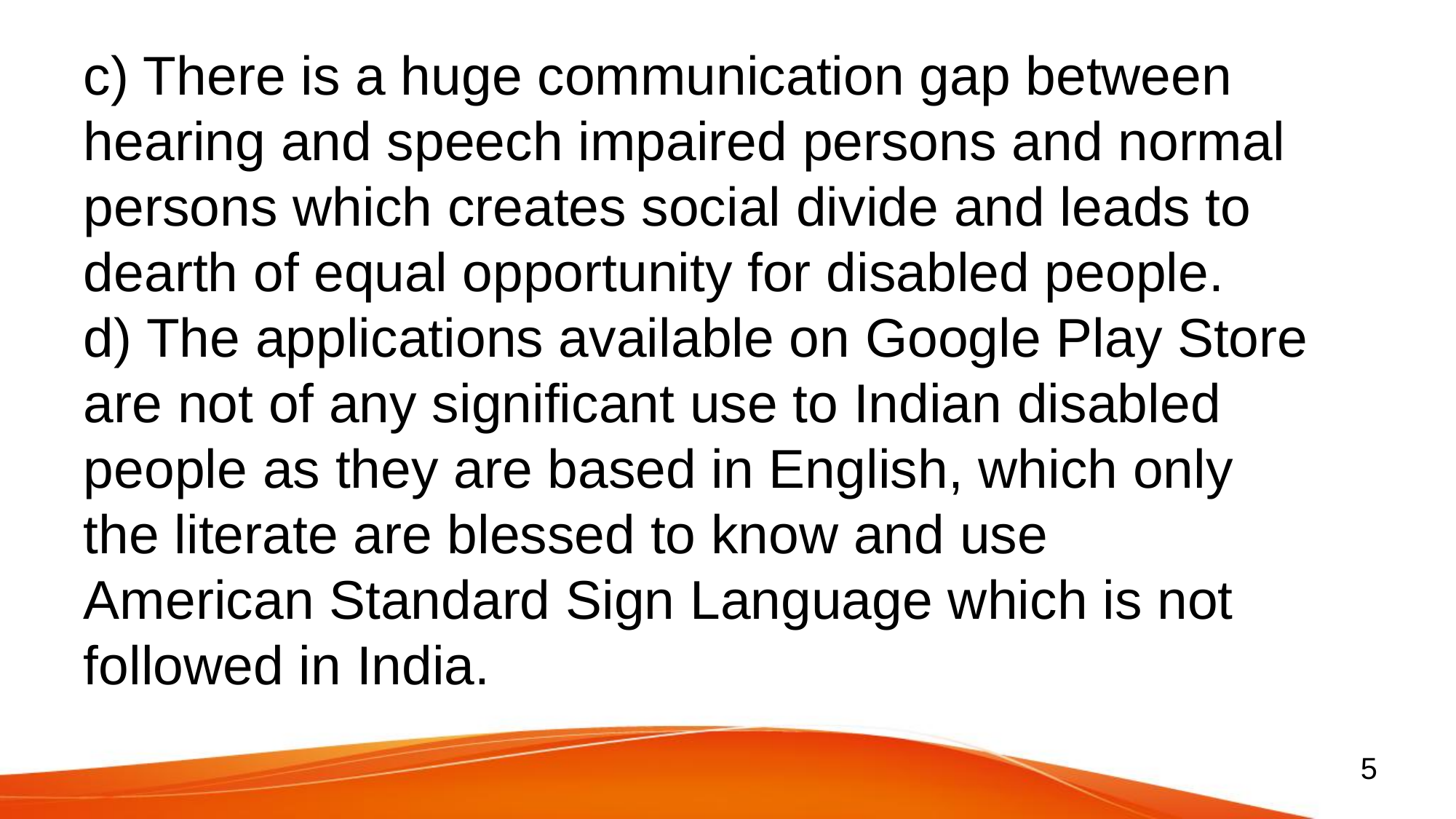

# c) There is a huge communication gap between hearing and speech impaired persons and normal persons which creates social divide and leads to dearth of equal opportunity for disabled people. d) The applications available on Google Play Store are not of any significant use to Indian disabled people as they are based in English, which only the literate are blessed to know and use American Standard Sign Language which is not followed in India.
5